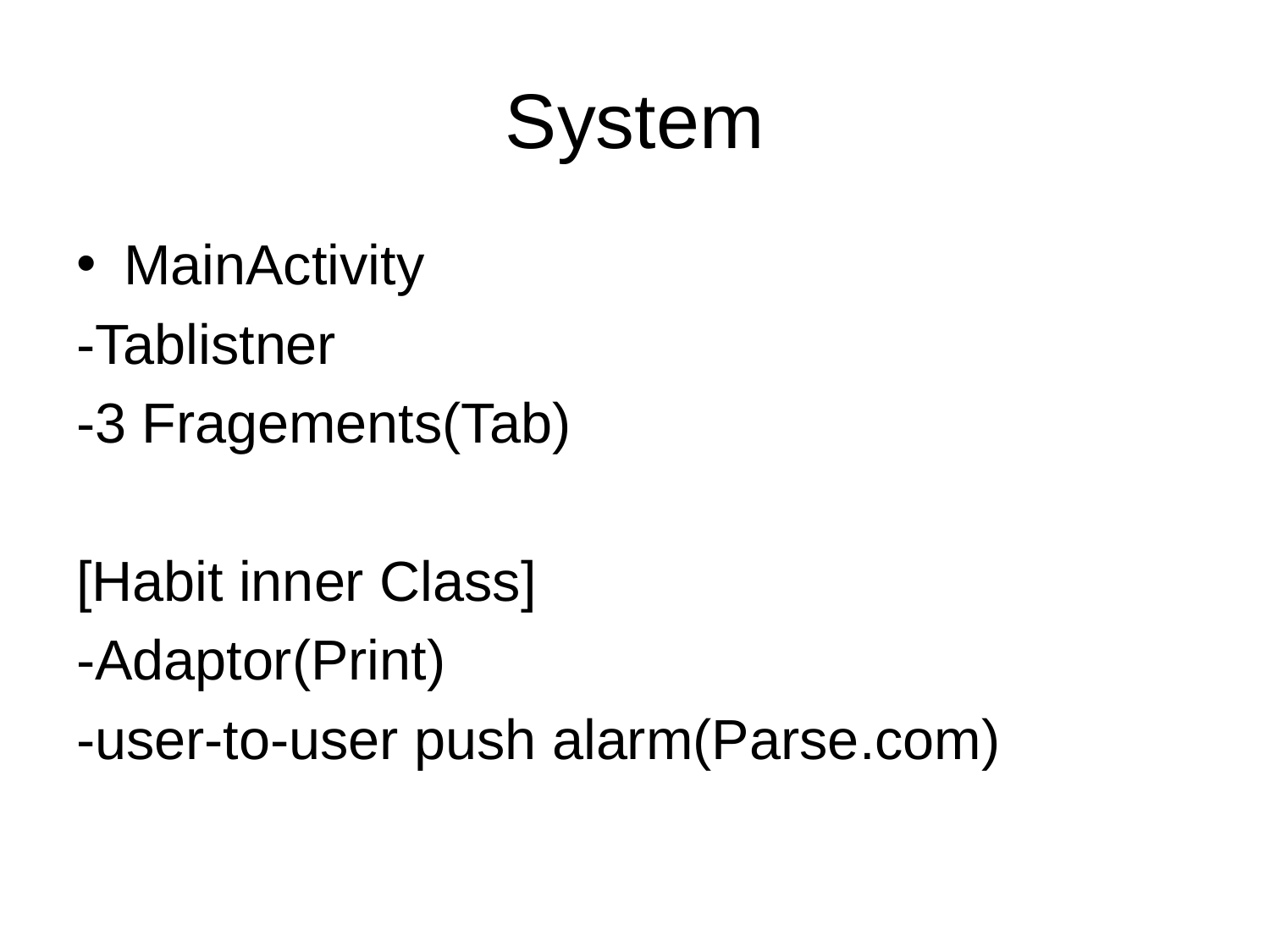

# System
MainActivity
-Tablistner
-3 Fragements(Tab)

[Habit inner Class]
-Adaptor(Print)
-user-to-user push alarm(Parse.com)